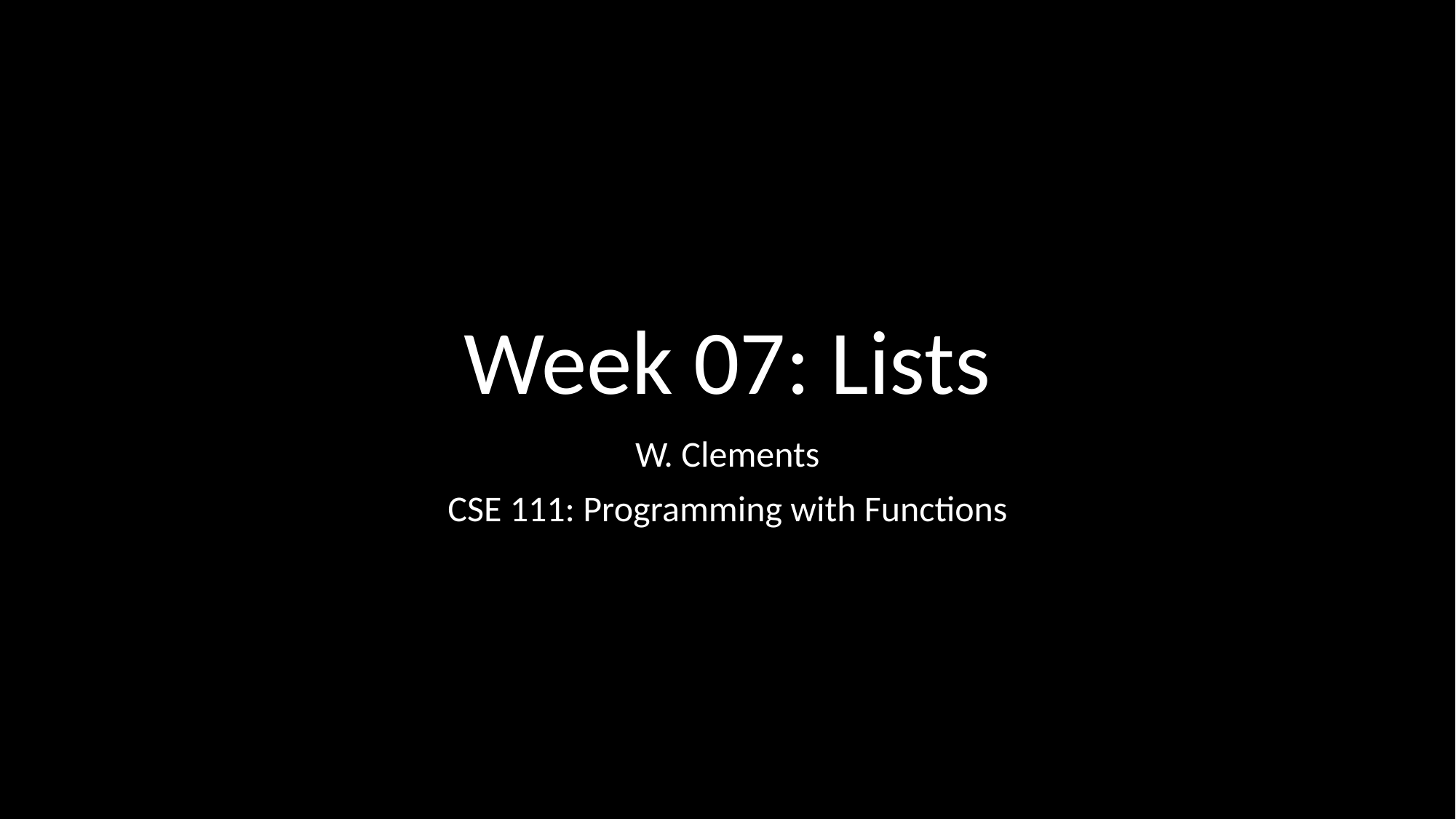

# Week 07: Lists
W. Clements
CSE 111: Programming with Functions